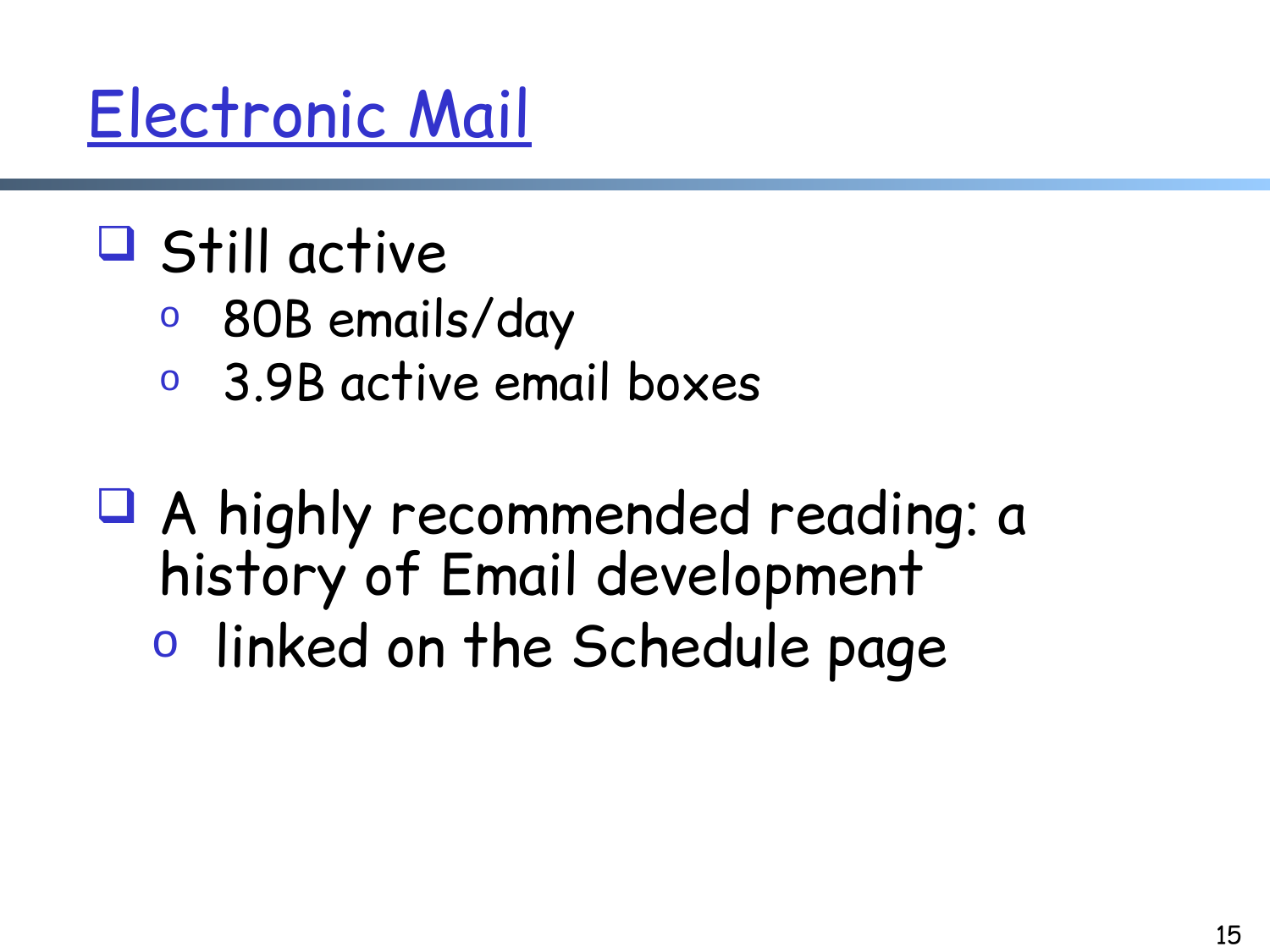

# Electronic Mail
Still active
80B emails/day
3.9B active email boxes

A highly recommended reading: a history of Email development
linked on the Schedule page
15